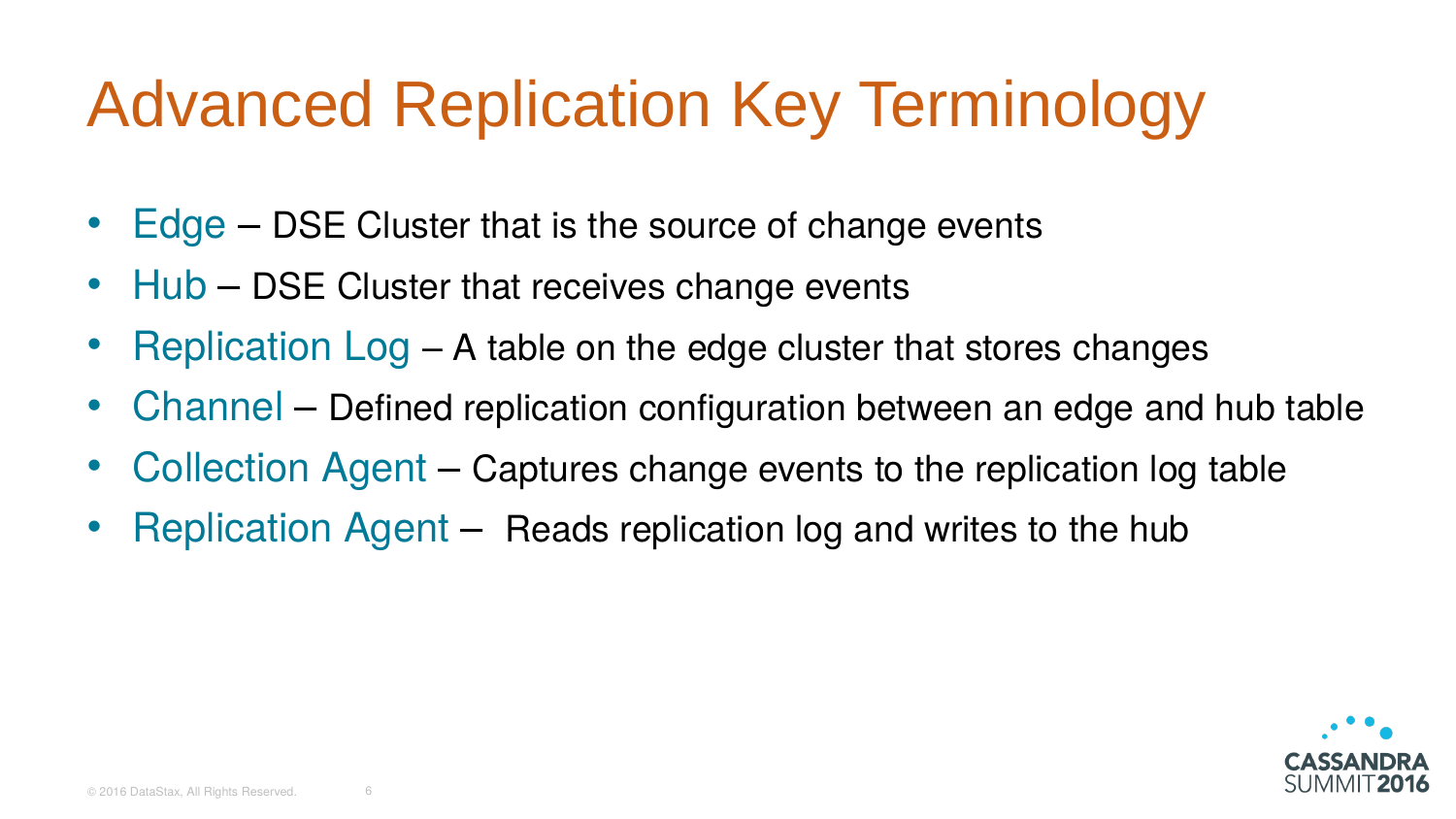

Advanced Replication Key Terminology
Edge – DSE Cluster that is the source of change events
Hub – DSE Cluster that receives change events
Replication Log – A table on the edge cluster that stores changes
Channel – Defined replication configuration between an edge and hub table
Collection Agent – Captures change events to the replication log table
Replication Agent –  Reads replication log and writes to the hub

© 2016 DataStax, All Rights Reserved.
6